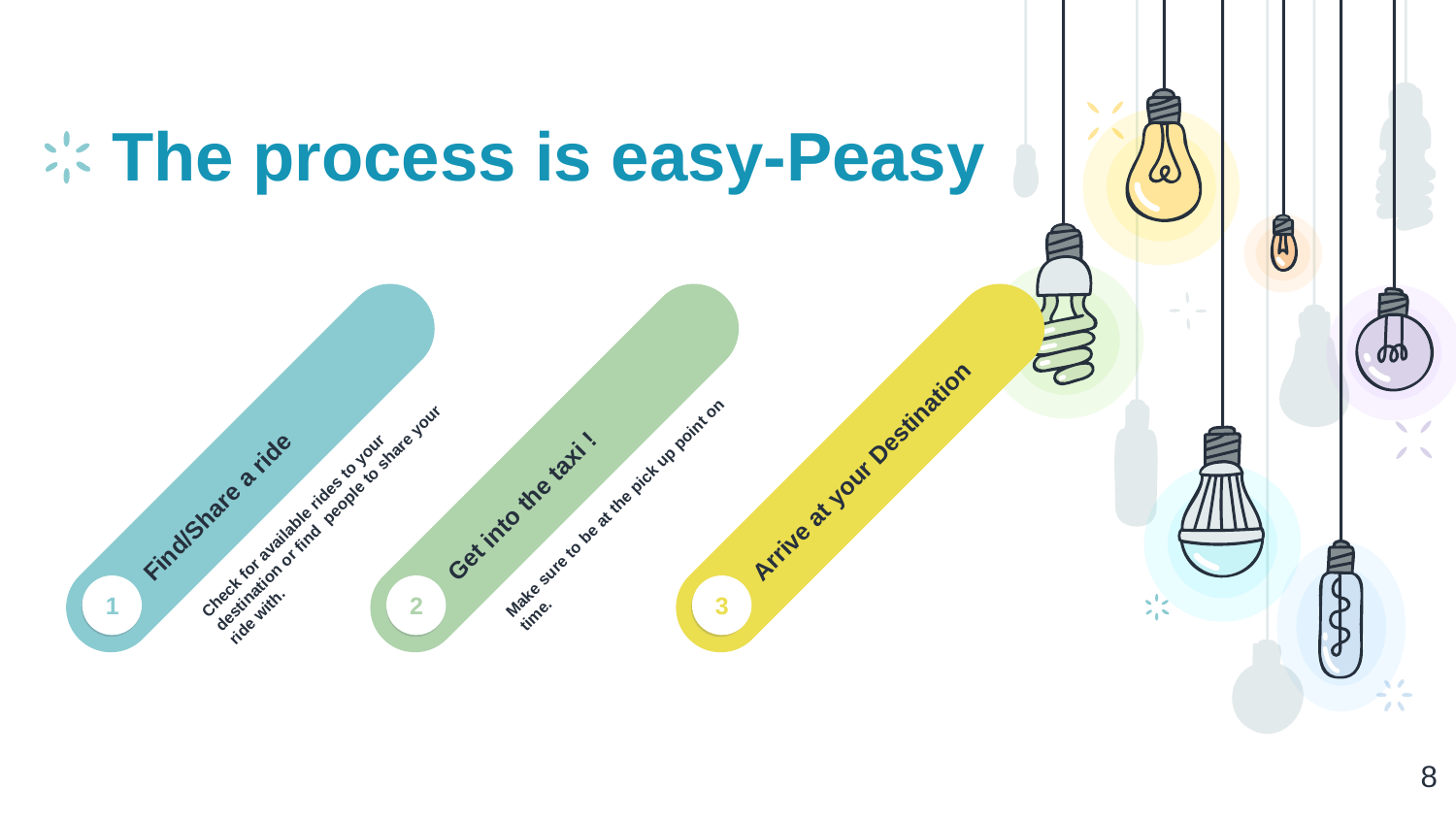

# The process is easy-Peasy

Find/Share a ride
Check for available rides to your destination or find  people to share your ride with.
1

Get into the taxi !
Make sure to be at the pick up point on time.
2

Arrive at your Destination

3
8